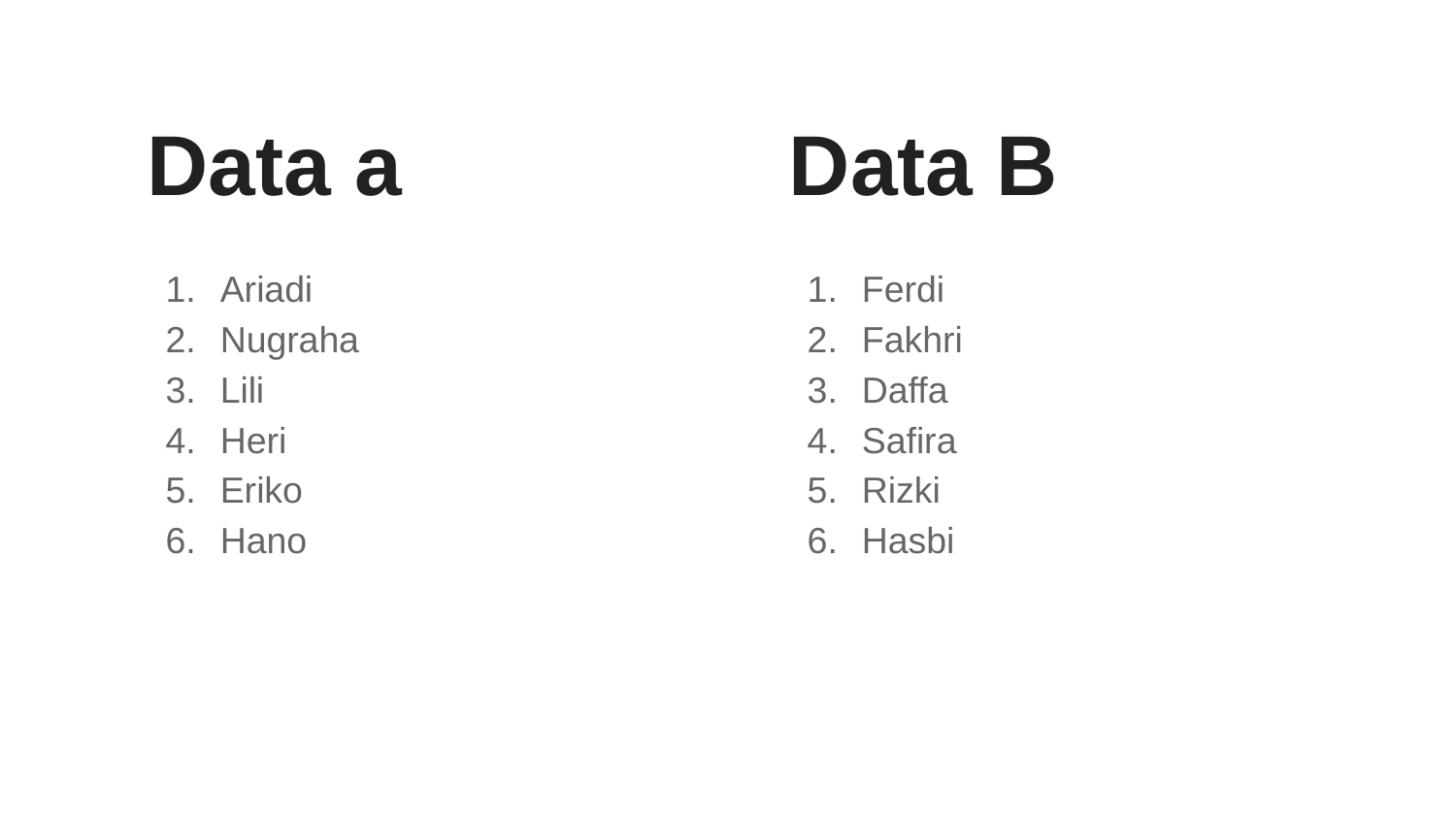

Data B
# Data a
Ferdi
Fakhri
Daffa
Safira
Rizki
Hasbi

Ariadi
Nugraha
Lili
Heri
Eriko
Hano